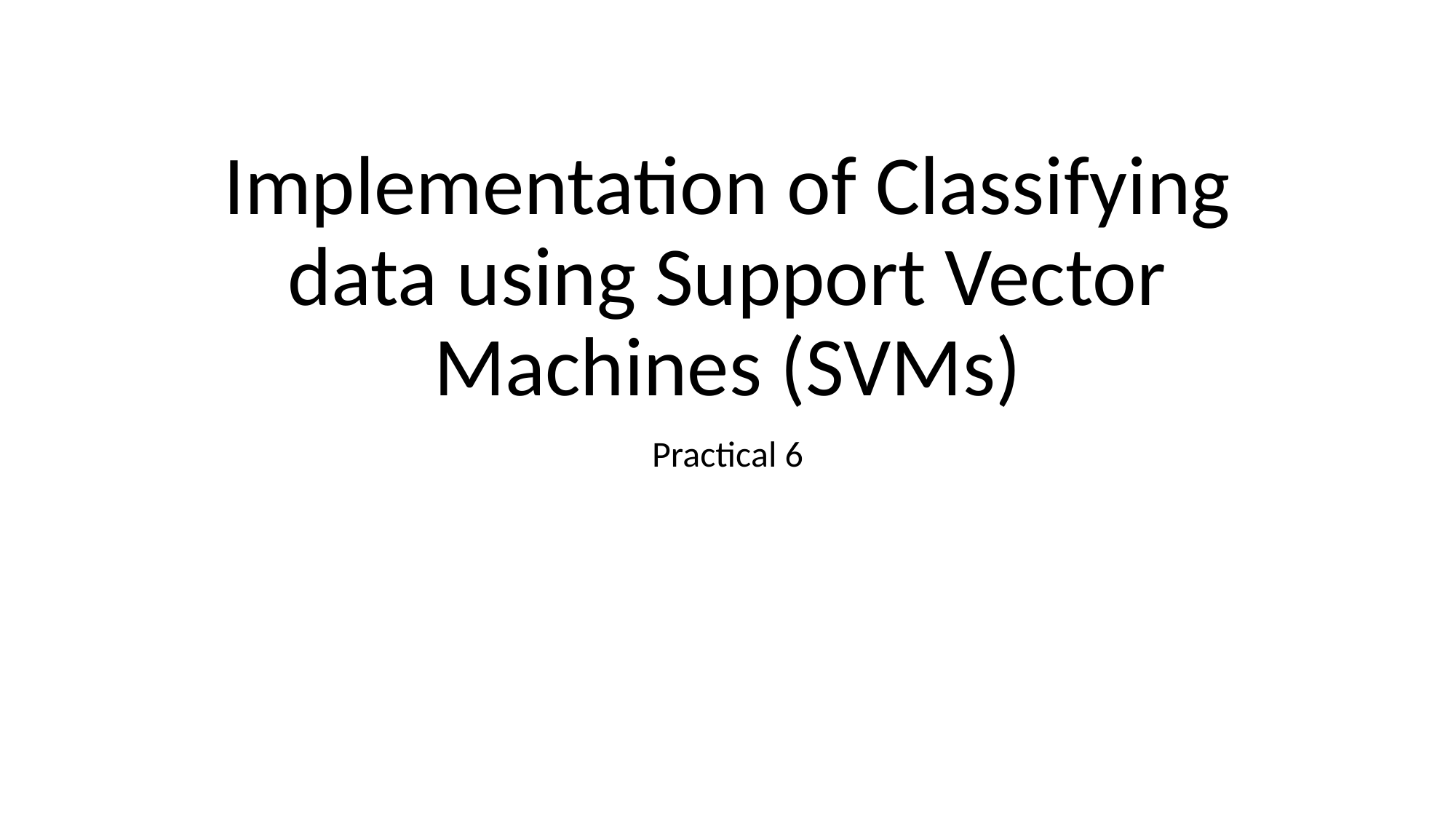

# Implementation of Classifying data using Support Vector Machines (SVMs)
Practical 6